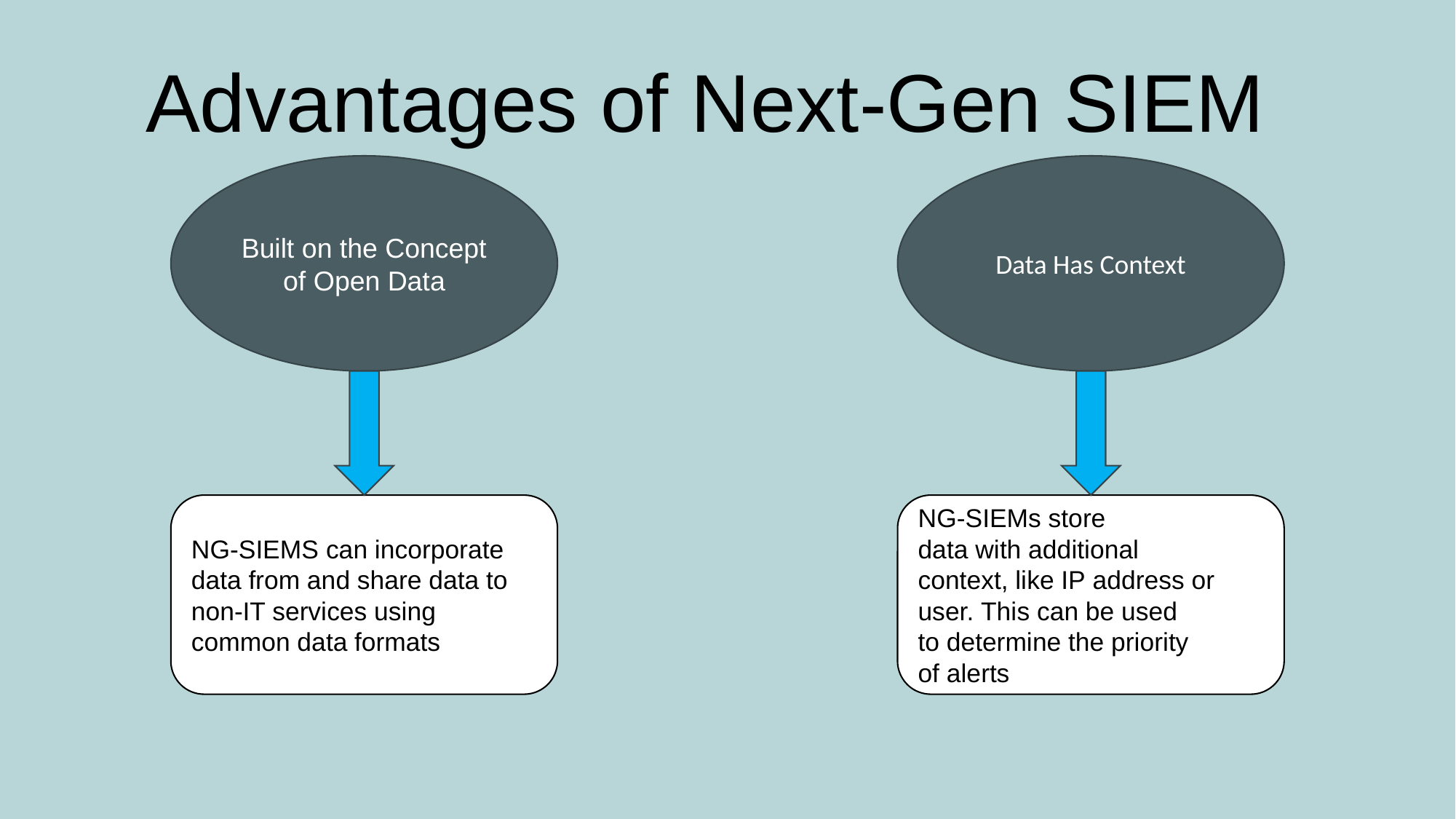

Advantages of Next-Gen SIEM
Built on the Concept of Open Data
Data Has Context

NG-SIEMS can incorporate data from and share data to non-IT services using common data formats
NG-SIEMs store data with additional context, like IP address or user. This can be used to determine the priority of alerts